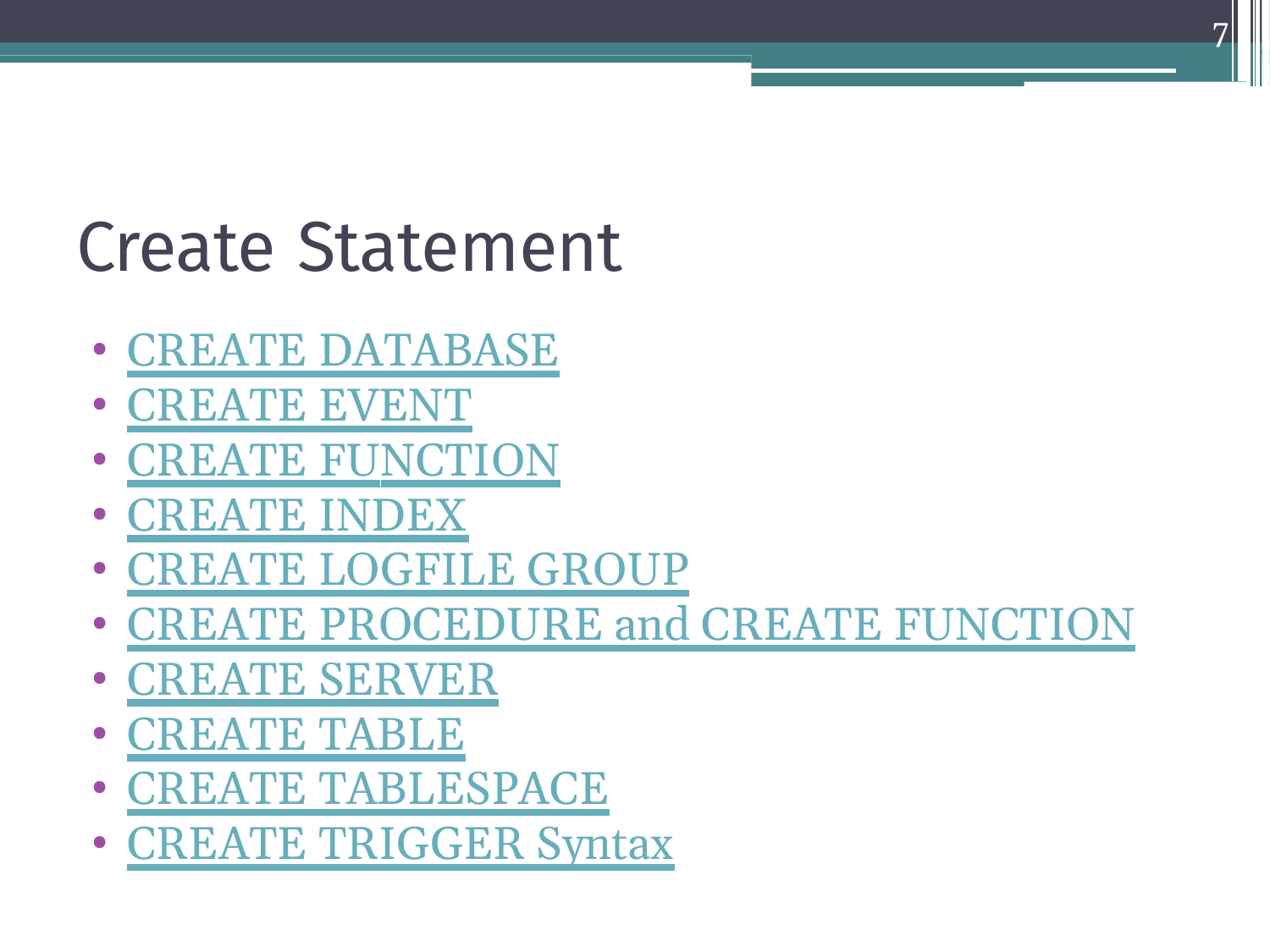

7
Create Statement
CREATE DATABASE
CREATE EVENT
CREATE FUNCTION
CREATE INDEX
CREATE LOGFILE GROUP
CREATE PROCEDURE and CREATE FUNCTION
CREATE SERVER
CREATE TABLE
CREATE TABLESPACE
CREATE TRIGGER Syntax